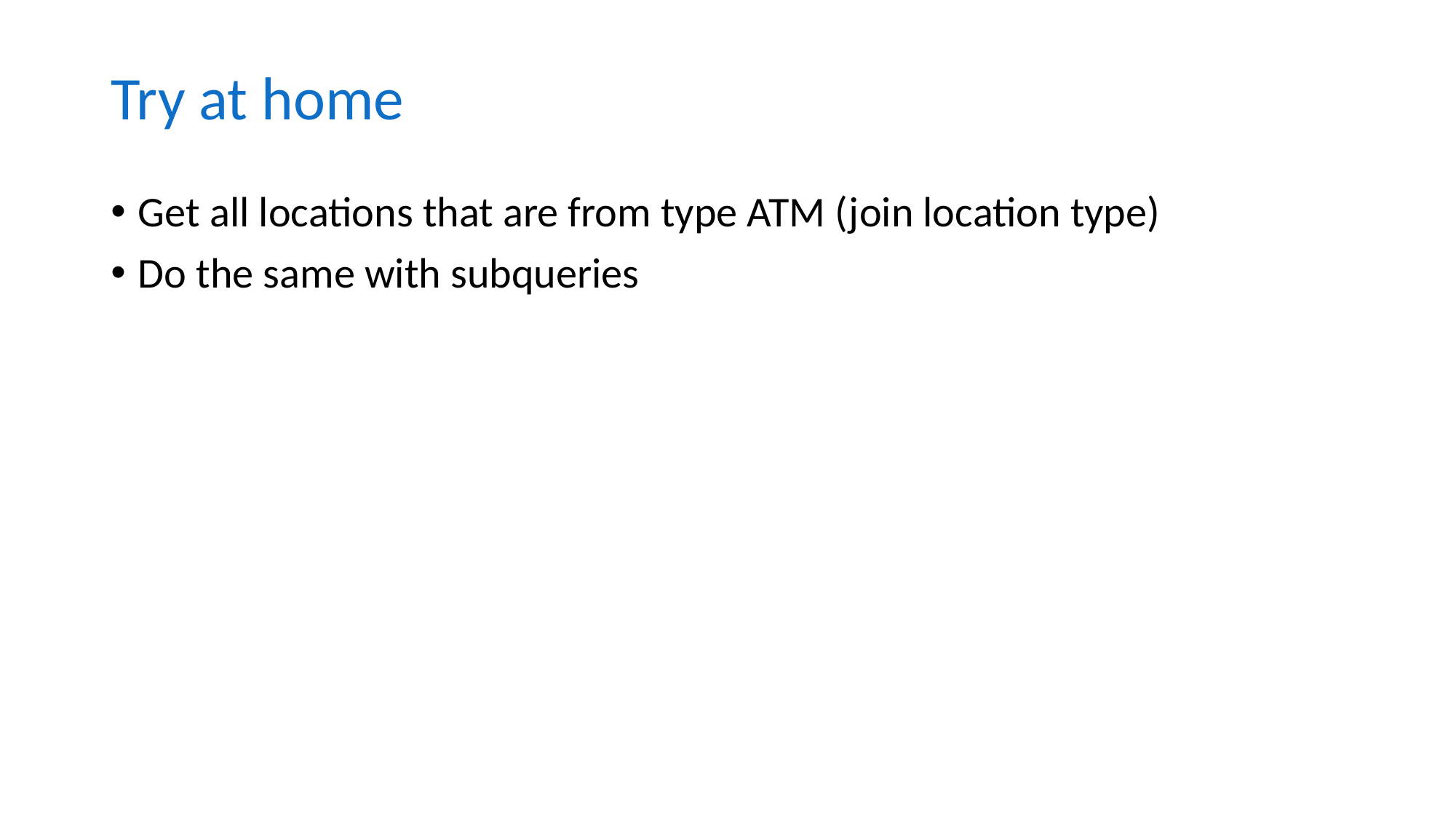

# Try at home
Get all locations that are from type ATM (join location type)
Do the same with subqueries